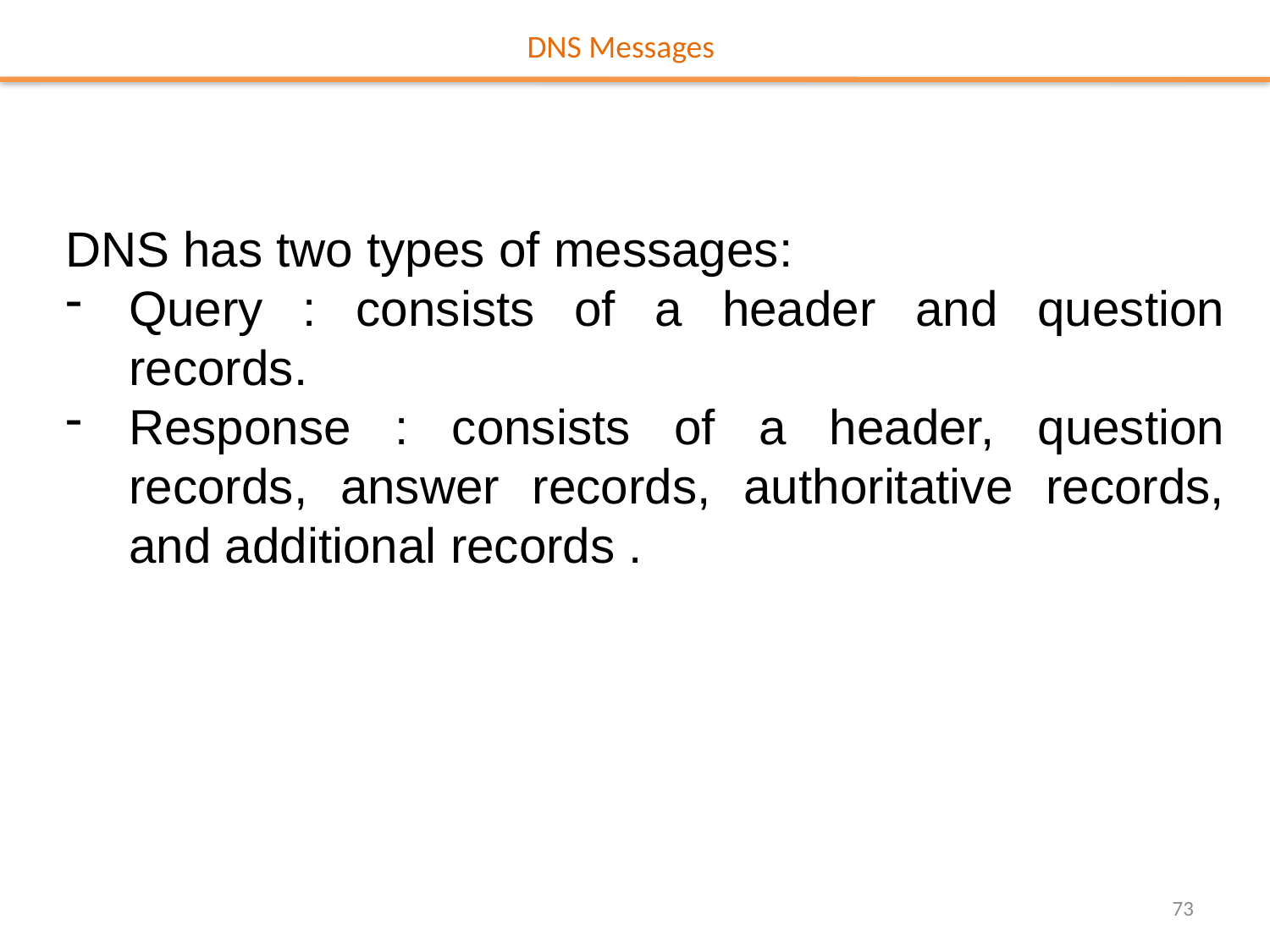

# DNS Messages
DNS has two types of messages:
Query : consists of a header and question records.
Response : consists of a header, question records, answer records, authoritative records, and additional records .

73